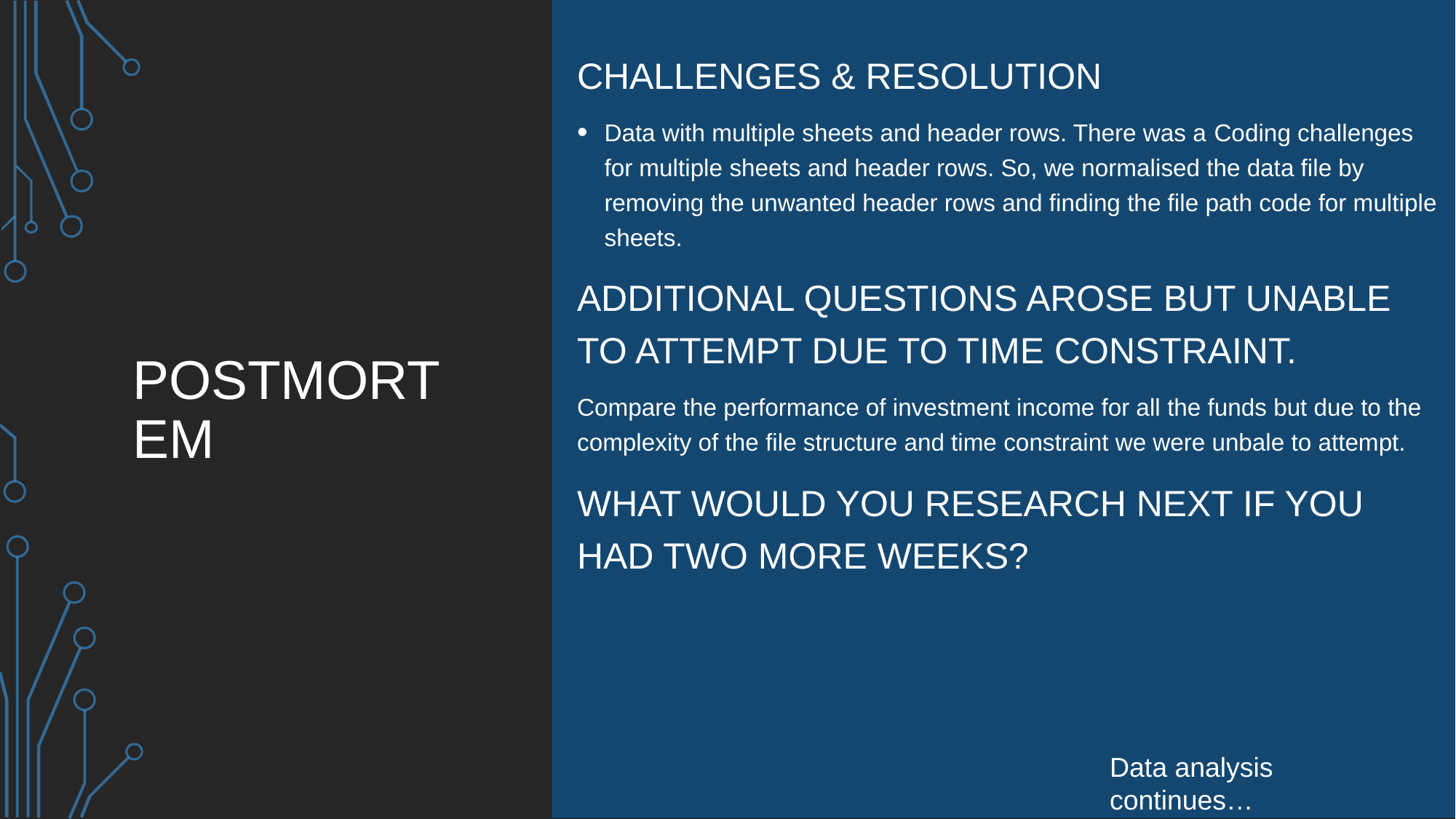

CHALLENGES & RESOLUTION
Data with multiple sheets and header rows. There was a Coding challenges for multiple sheets and header rows. So, we normalised the data file by removing the unwanted header rows and finding the file path code for multiple sheets.
ADDITIONAL QUESTIONS AROSE BUT UNABLE TO ATTEMPT DUE TO TIME CONSTRAINT.
Compare the performance of investment income for all the funds but due to the complexity of the file structure and time constraint we were unbale to attempt.
WHAT WOULD YOU RESEARCH NEXT IF YOU HAD TWO MORE WEEKS?

# Postmortem
Data analysis continues…